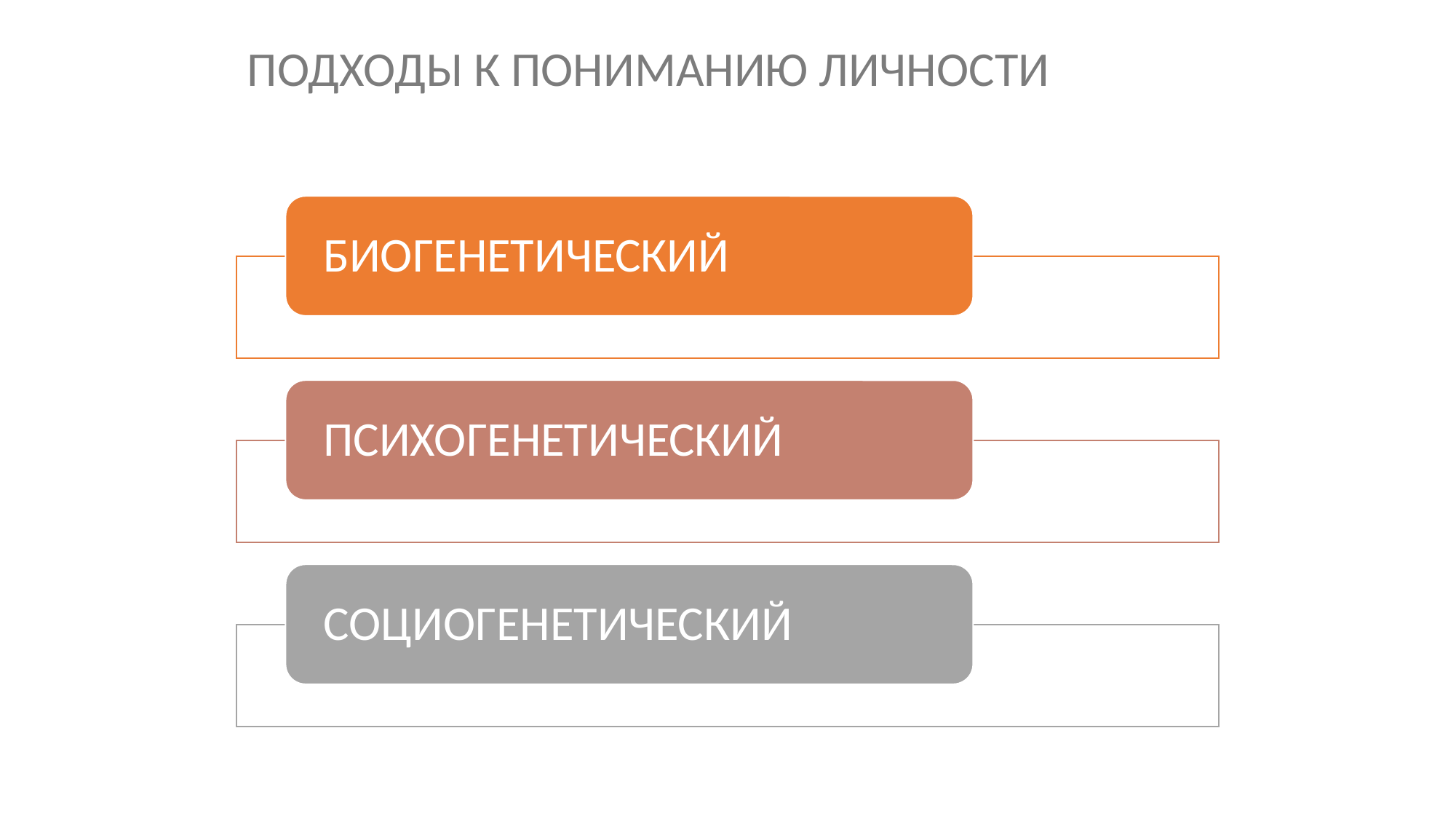

# ПОДХОДЫ К ПОНИМАНИЮ ЛИЧНОСТИ
БИОГЕНЕТИЧЕСКИЙ
ПСИХОГЕНЕТИЧЕСКИЙ
СОЦИОГЕНЕТИЧЕСКИЙ